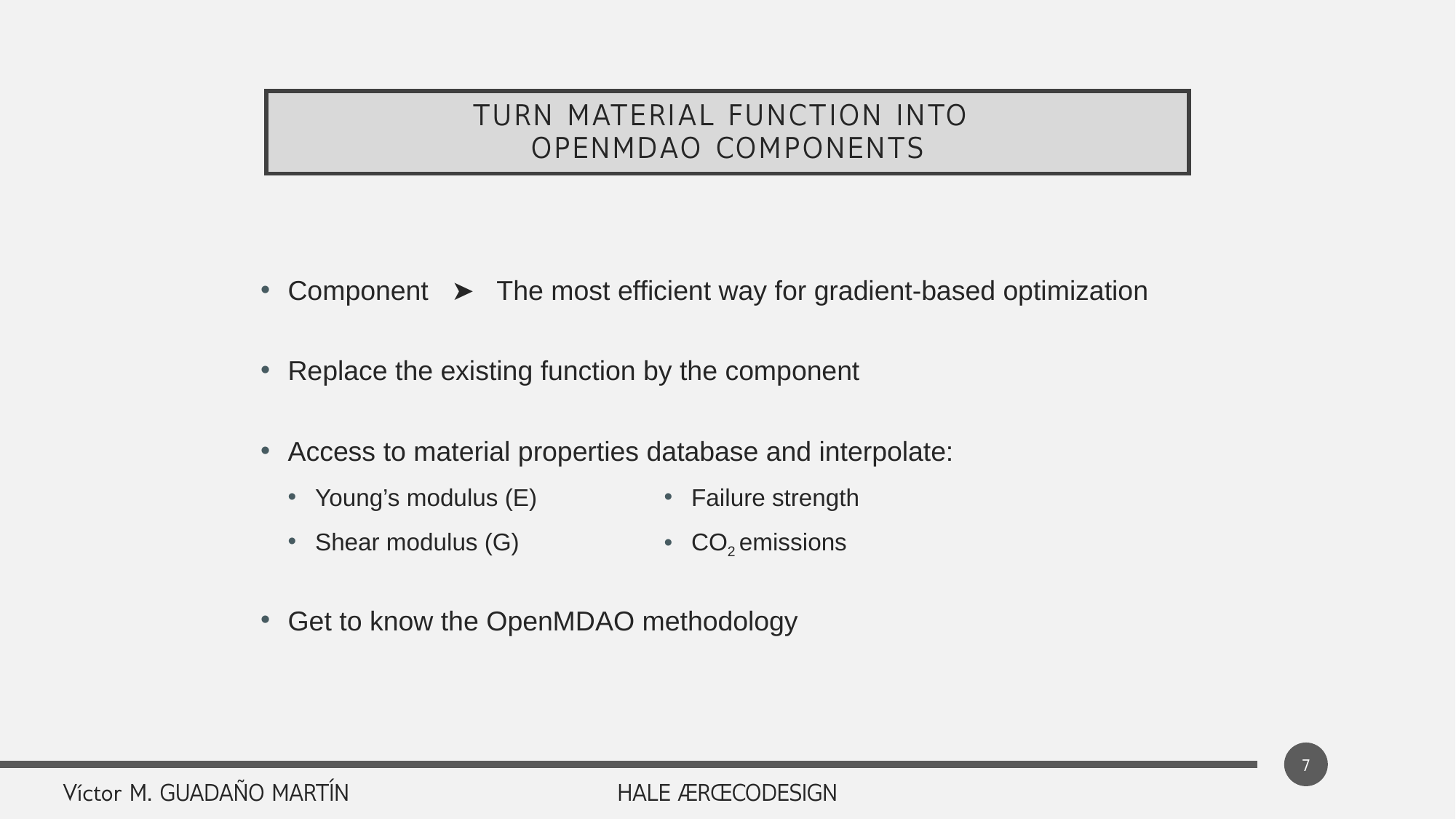

# Turn material function into OpenMDAO components
Component   ➤   The most efficient way for gradient-based optimization
Replace the existing function by the component
Access to material properties database and interpolate:
Young’s modulus (E)
Shear modulus (G)
Get to know the OpenMDAO methodology

Failure strength
CO2 emissions

7
Víctor M. GUADAÑO MARTÍN
HALE AEROECODESIGN